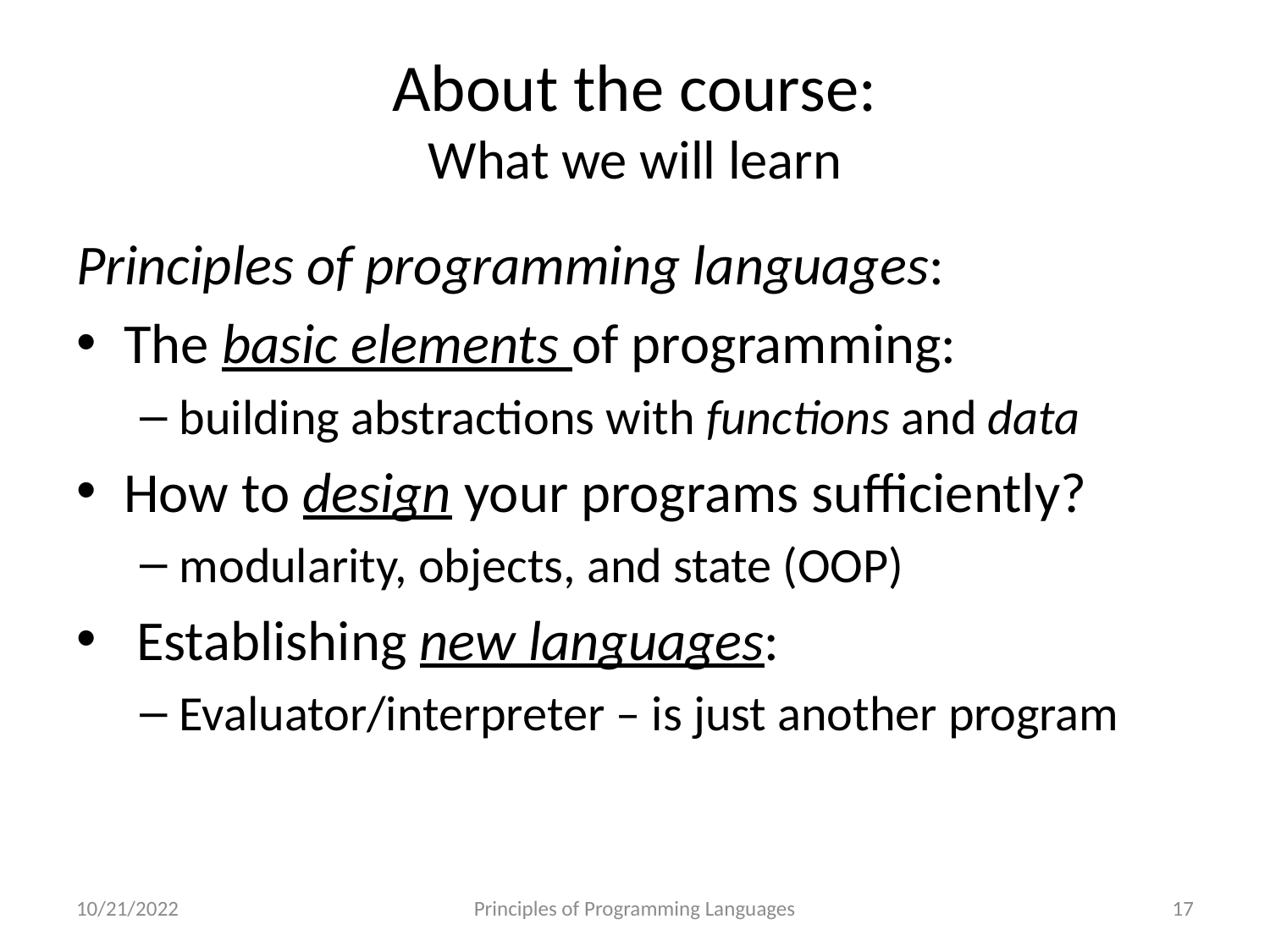

# About the course: What we will learn
Principles of programming languages:
The basic elements of programming:
building abstractions with functions and data
How to design your programs sufficiently?
modularity, objects, and state (OOP)
 Establishing new languages:
Evaluator/interpreter – is just another program
10/21/2022
Principles of Programming Languages
17